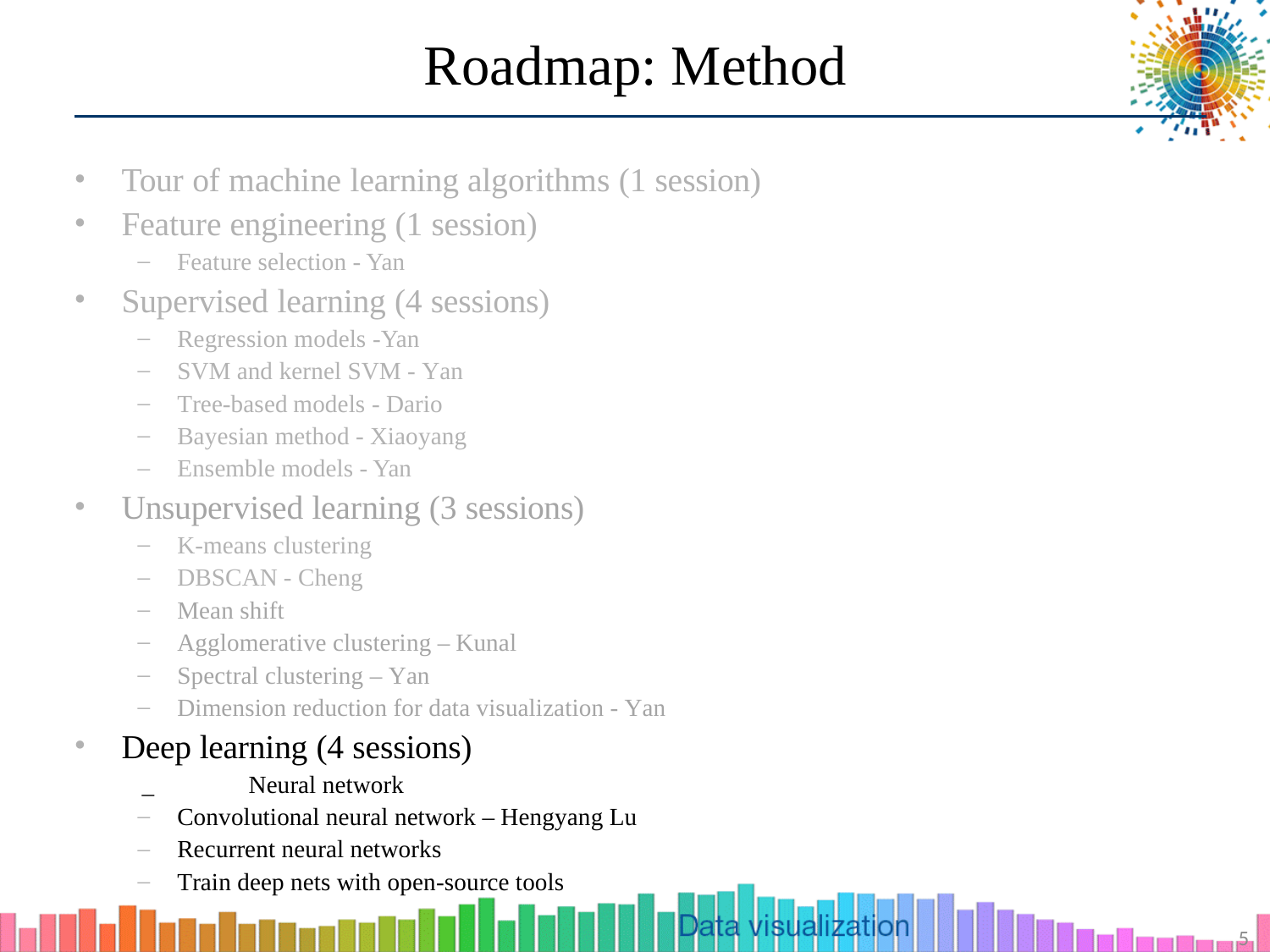

Roadmap: Method

Tour of machine learning algorithms (1 session)
Feature engineering (1 session)
Feature selection - Yan
Supervised learning (4 sessions)
Regression models -Yan
SVM and kernel SVM - Yan
Tree-based models - Dario
Bayesian method - Xiaoyang
Ensemble models - Yan
Unsupervised learning (3 sessions)
K-means clustering
DBSCAN - Cheng
Mean shift
Agglomerative clustering – Kunal
Spectral clustering – Yan
Dimension reduction for data visualization - Yan
Deep learning (4 sessions)
_	Neural network
Convolutional neural network – Hengyang Lu
Recurrent neural networks
Train deep nets with open-source tools
56